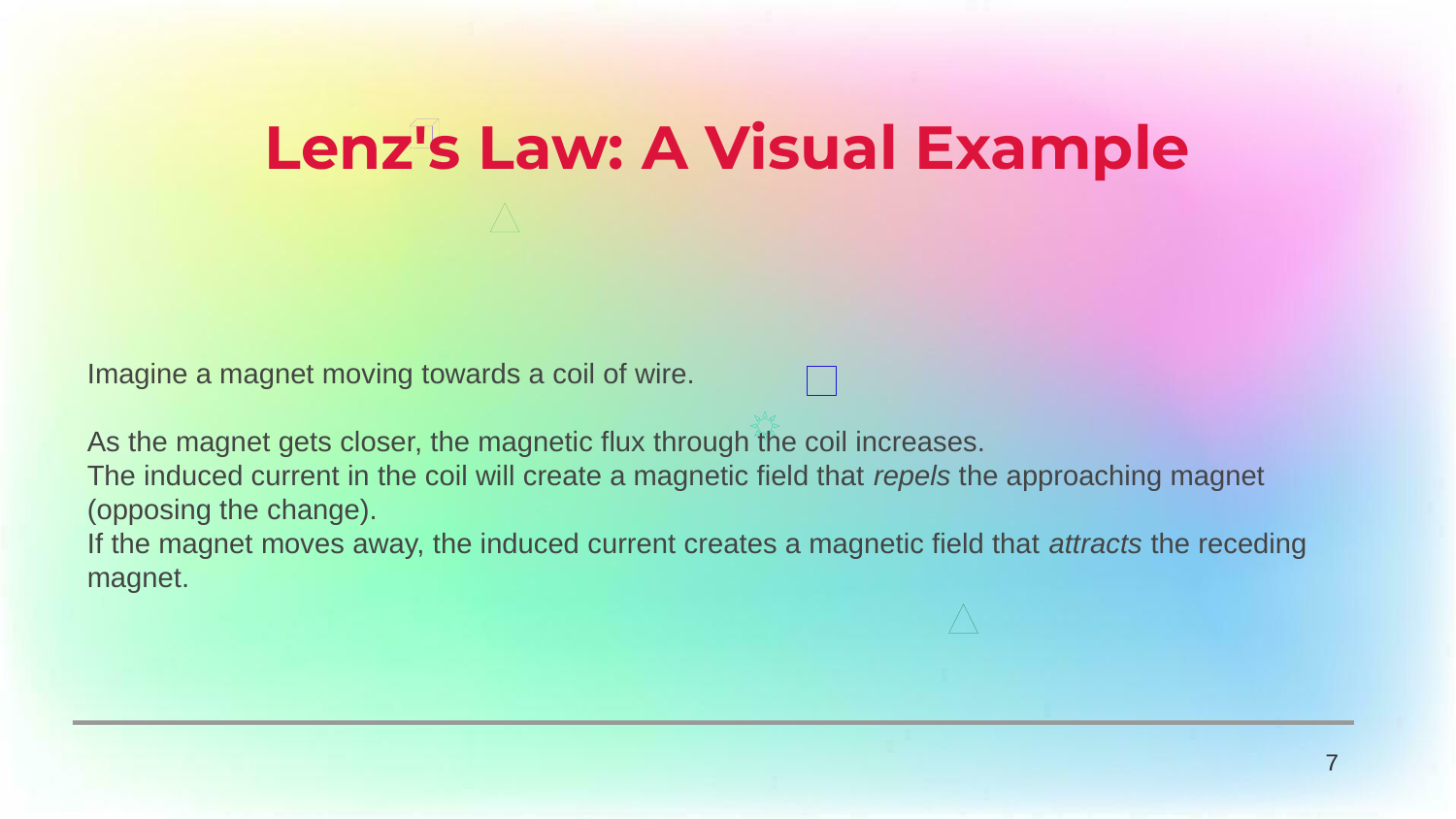

Lenz's Law: A Visual Example

Imagine a magnet moving towards a coil of wire.

As the magnet gets closer, the magnetic flux through the coil increases.
The induced current in the coil will create a magnetic field that repels the approaching magnet (opposing the change).
If the magnet moves away, the induced current creates a magnetic field that attracts the receding magnet.

7